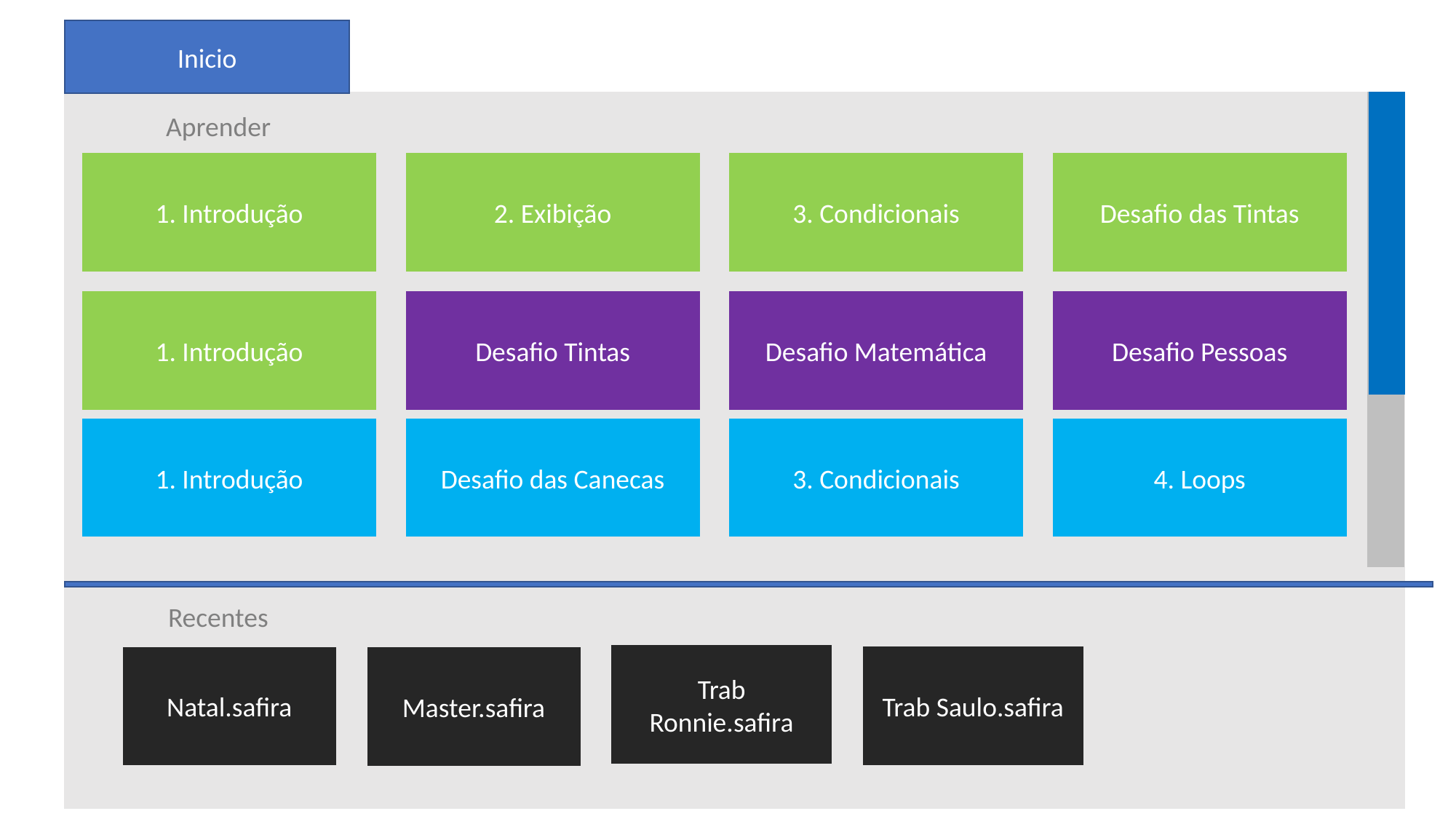

Inicio

Aprender
1. Introdução
2. Exibição
3. Condicionais
Desafio das Tintas
1. Introdução
Desafio Tintas
Desafio Matemática
Desafio Pessoas
1. Introdução
Desafio das Canecas
3. Condicionais
4. Loops

Recentes
Trab Ronnie.safira
Trab Saulo.safira
Natal.safira
Master.safira